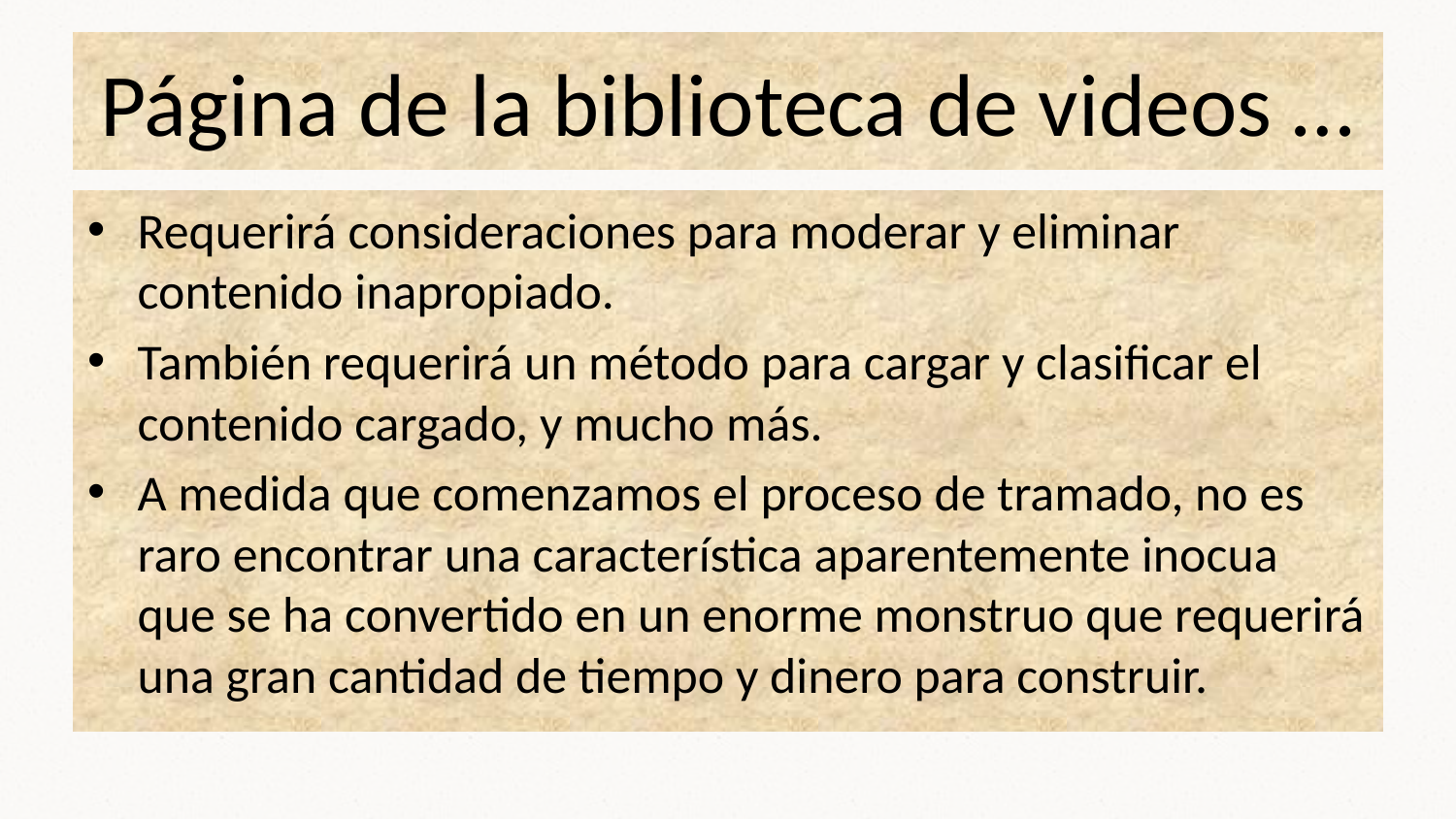

# Página de la biblioteca de videos …
Requerirá consideraciones para moderar y eliminar contenido inapropiado.
También requerirá un método para cargar y clasificar el contenido cargado, y mucho más.
A medida que comenzamos el proceso de tramado, no es raro encontrar una característica aparentemente inocua que se ha convertido en un enorme monstruo que requerirá una gran cantidad de tiempo y dinero para construir.